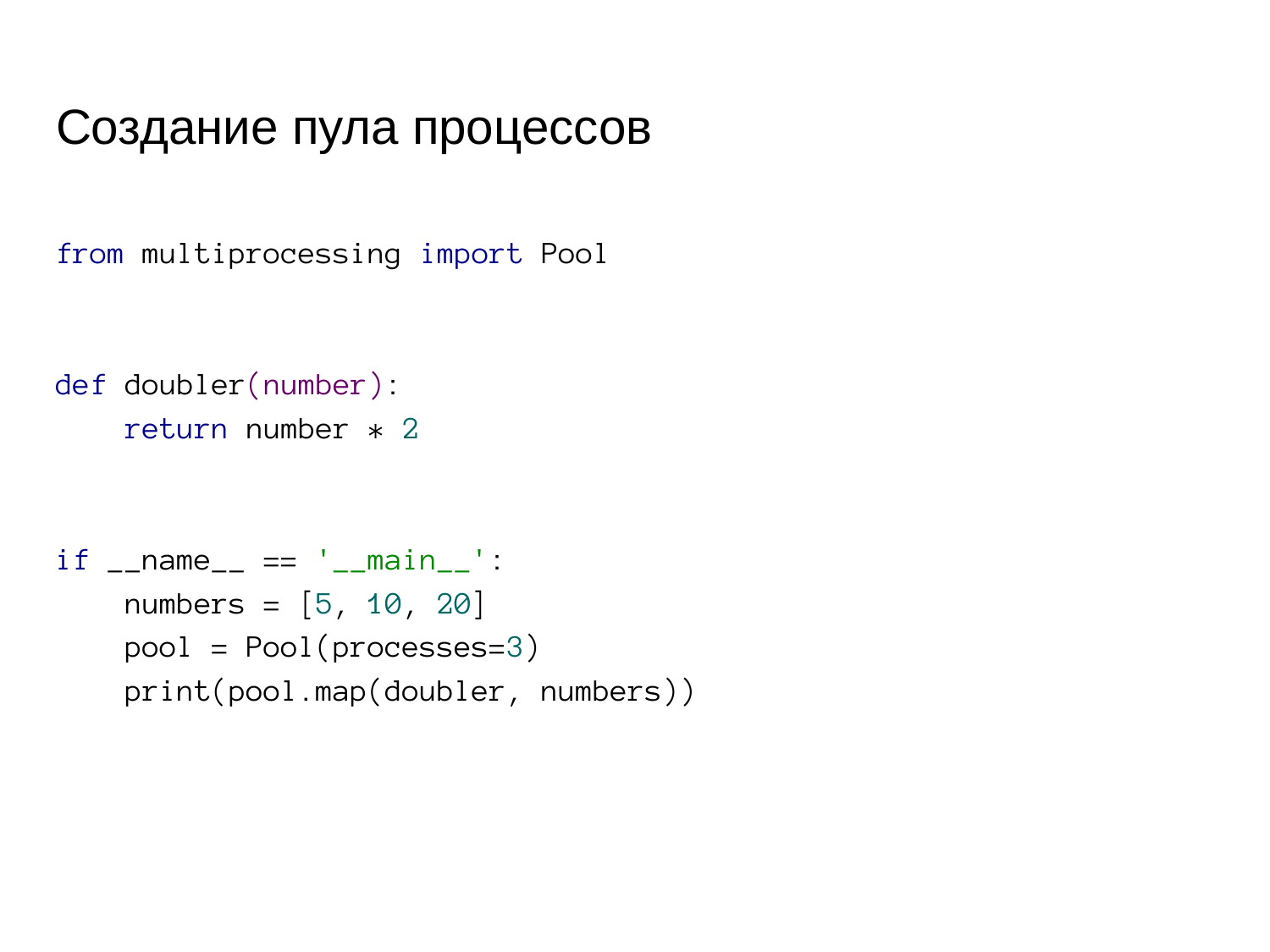

# Создание пула процессов
from multiprocessing import Pool

def doubler(number):
    return number * 2

if __name__ == '__main__':
    numbers = [5, 10, 20]
    pool = Pool(processes=3)
    print(pool.map(doubler, numbers))